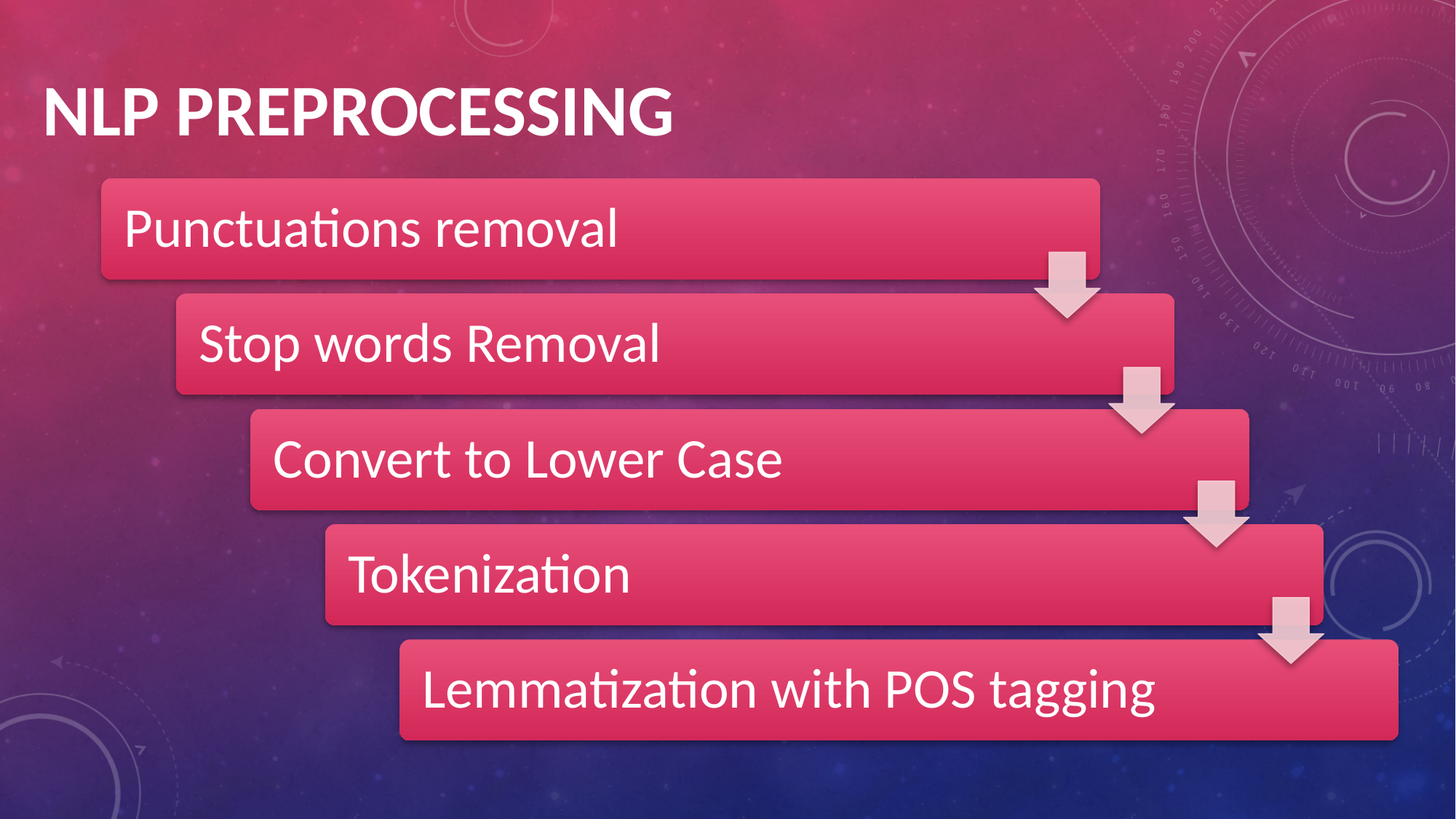

NLP PREPROCESSING
Punctuations removal
Stop words Removal
Convert to Lower Case
Tokenization
Lemmatization with POS tagging